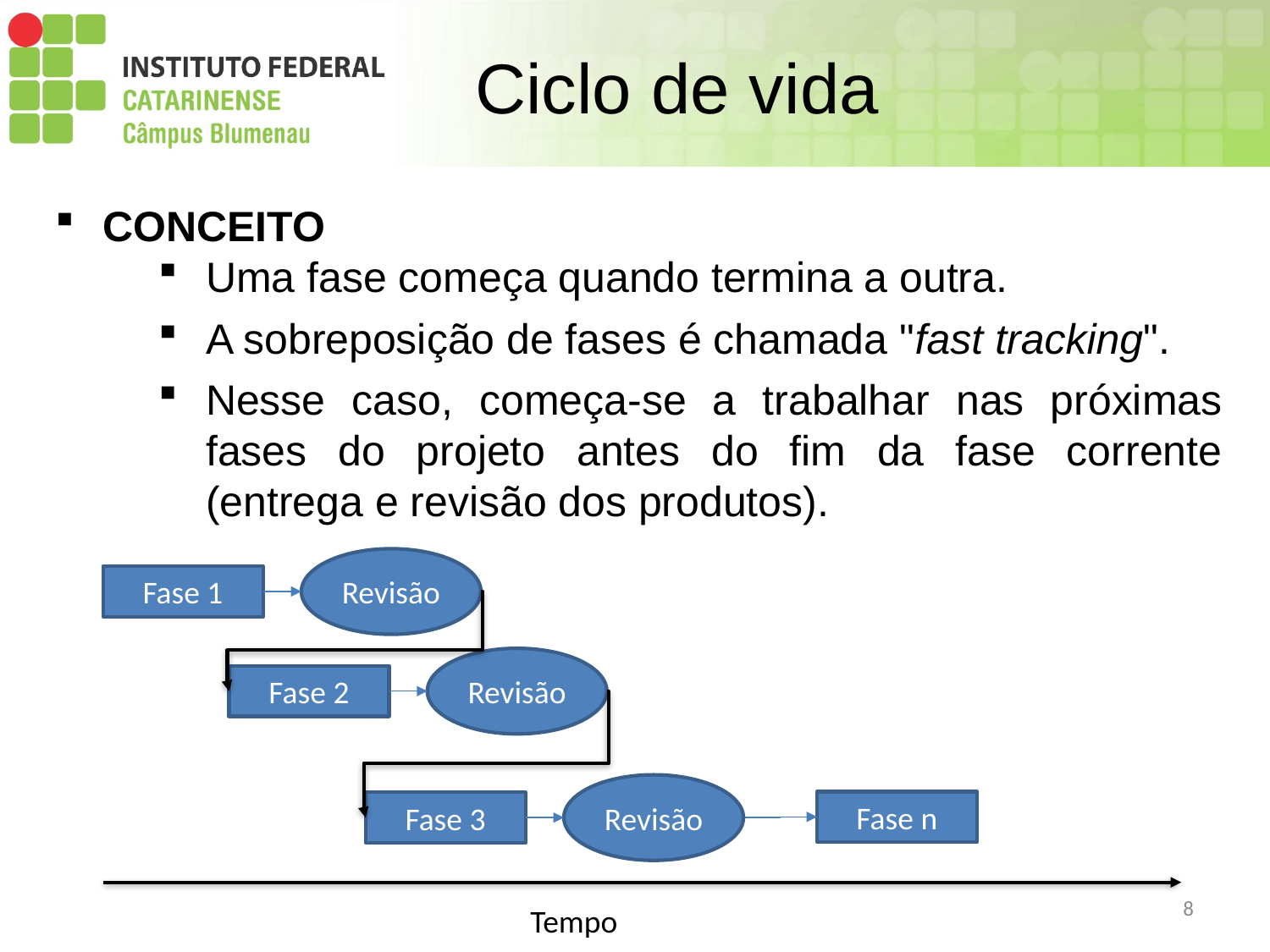

# Ciclo de vida
CONCEITO
Uma fase começa quando termina a outra.
A sobreposição de fases é chamada "fast tracking".
Nesse caso, começa-se a trabalhar nas próximas fases do projeto antes do fim da fase corrente (entrega e revisão dos produtos).
Revisão
Fase 1
Revisão
Fase 2
Revisão
Fase n
Fase 3
Tempo
8